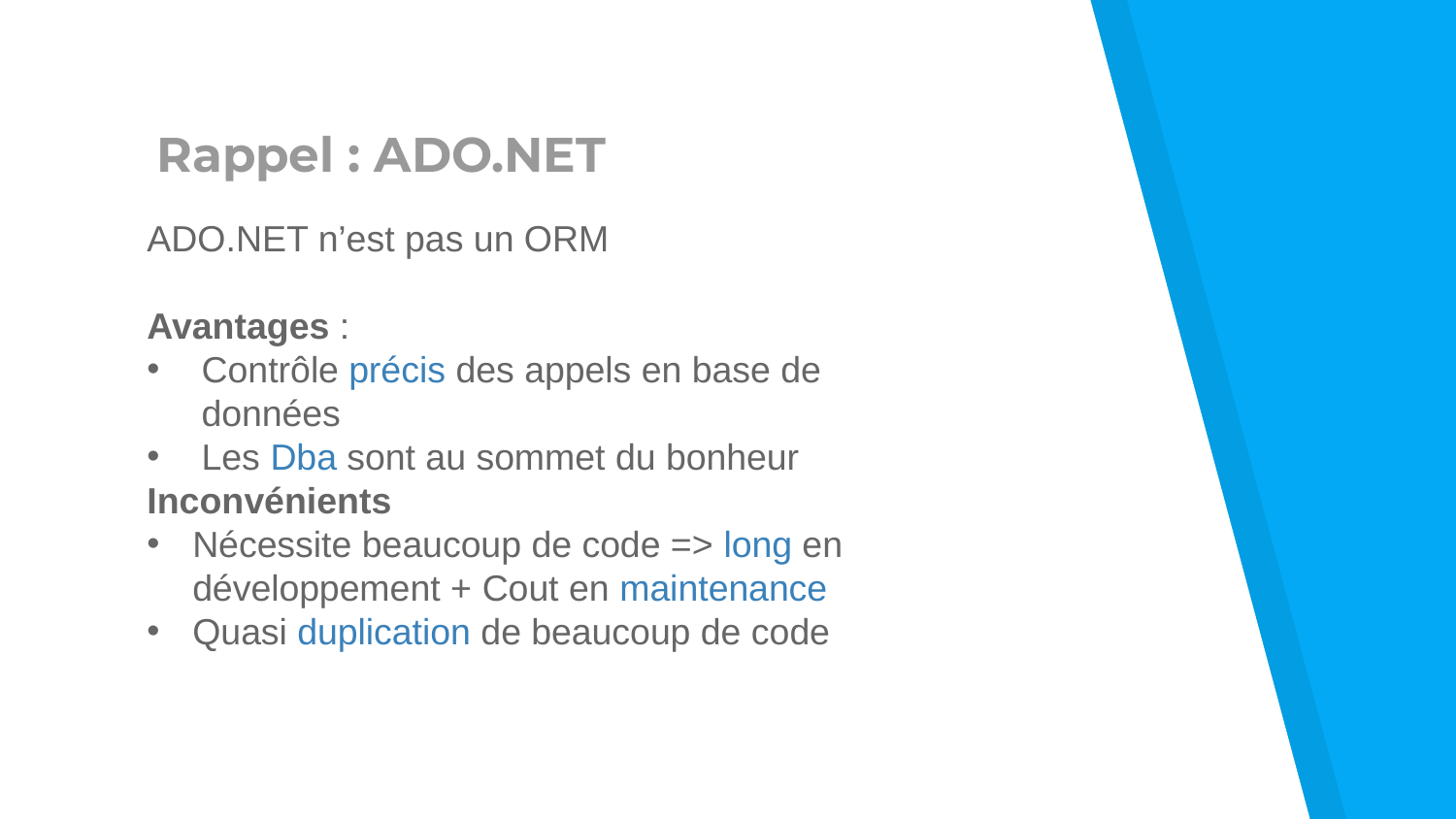

Rappel : ADO.NET
ADO.NET n’est pas un ORM

Avantages :
Contrôle précis des appels en base de données
Les Dba sont au sommet du bonheur
Inconvénients
Nécessite beaucoup de code => long en développement + Cout en maintenance
Quasi duplication de beaucoup de code